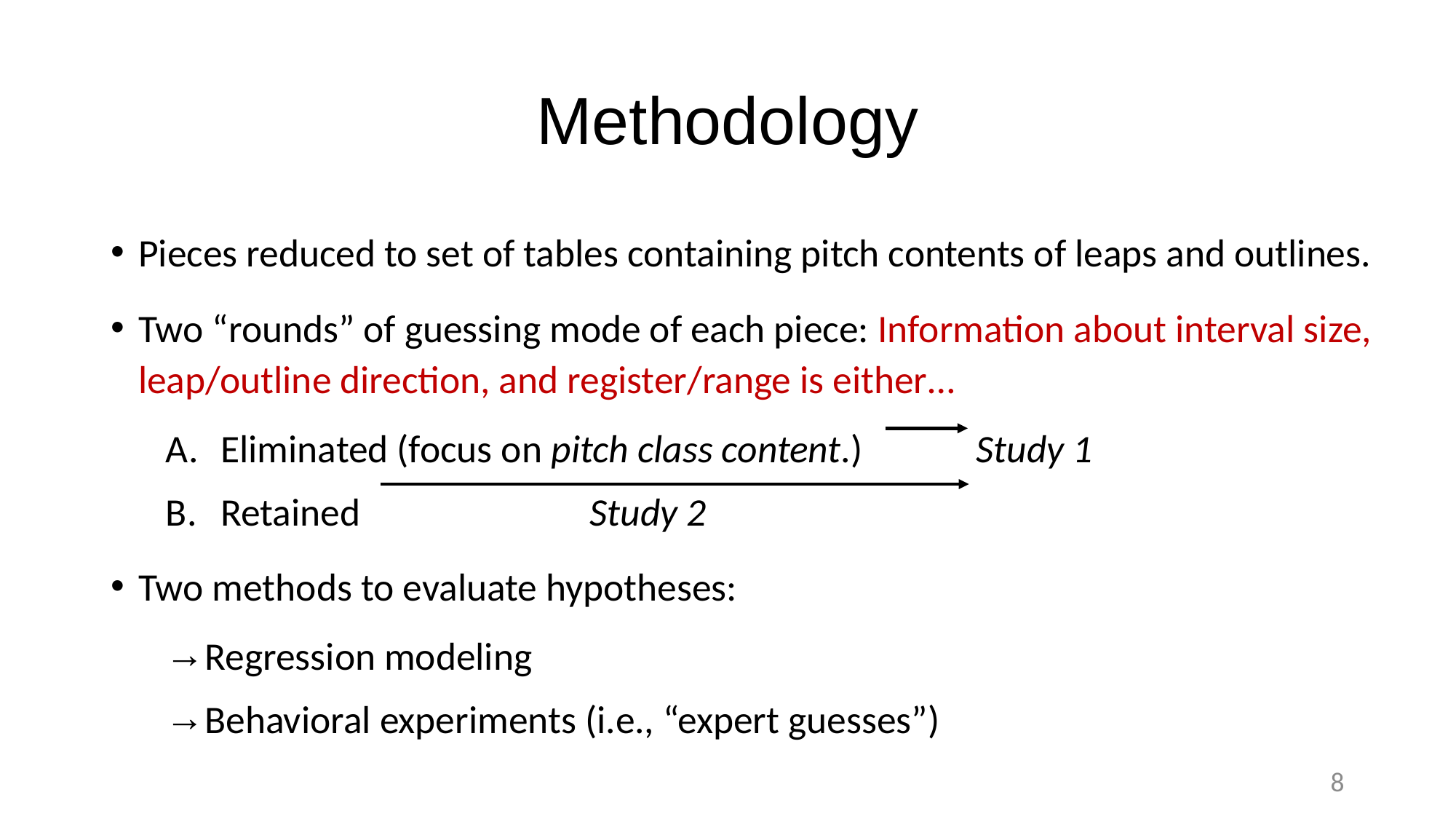

# Methodology
Pieces reduced to set of tables containing pitch contents of leaps and outlines.
Two “rounds” of guessing mode of each piece: Information about interval size, leap/outline direction, and register/range is either…
Eliminated (focus on pitch class content.)             Study 1
Retained            				             Study 2
Two methods to evaluate hypotheses:
 Regression modeling
 Behavioral experiments (i.e., “expert guesses”)

8